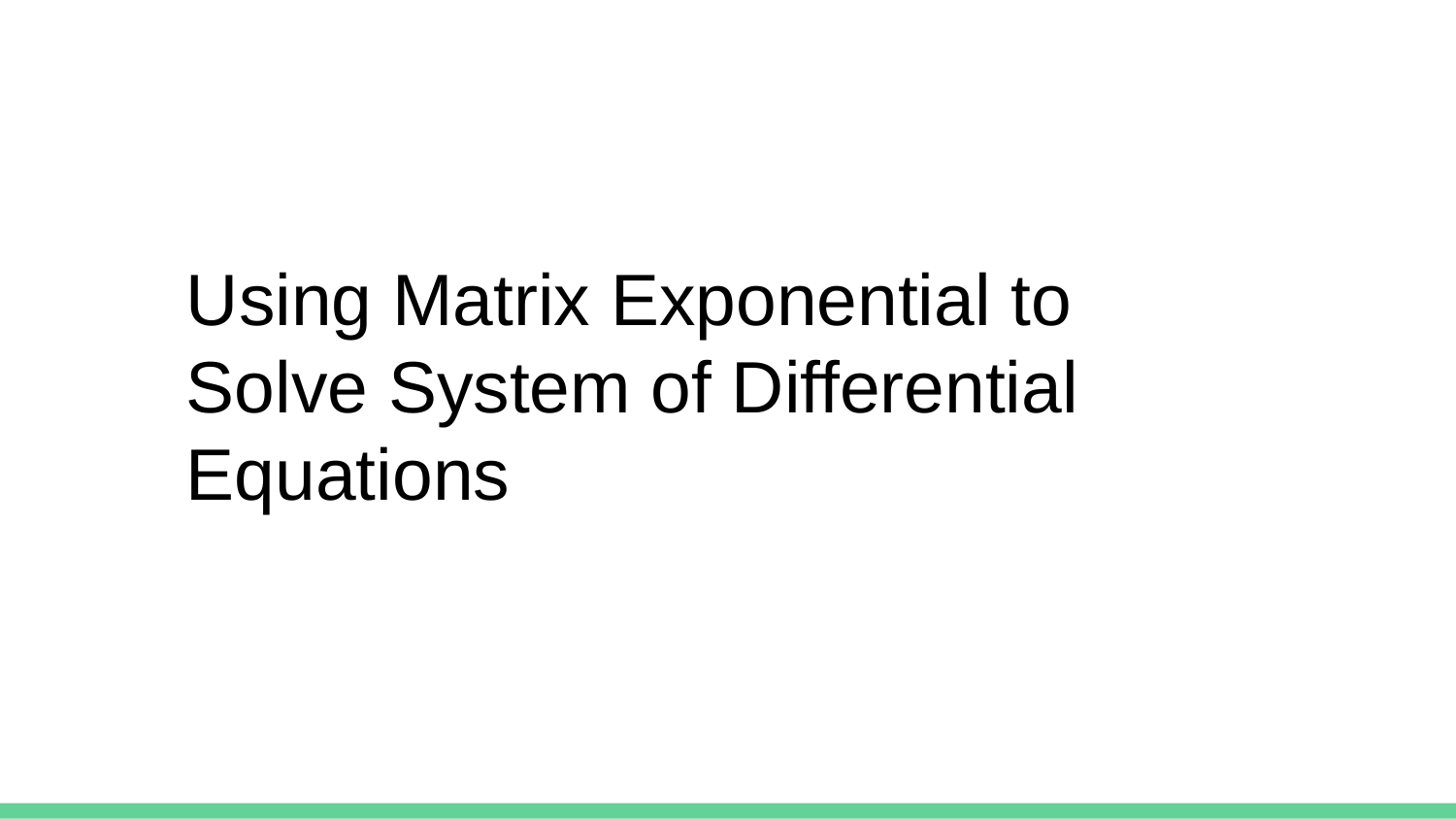

Using Matrix Exponential to Solve System of Differential Equations